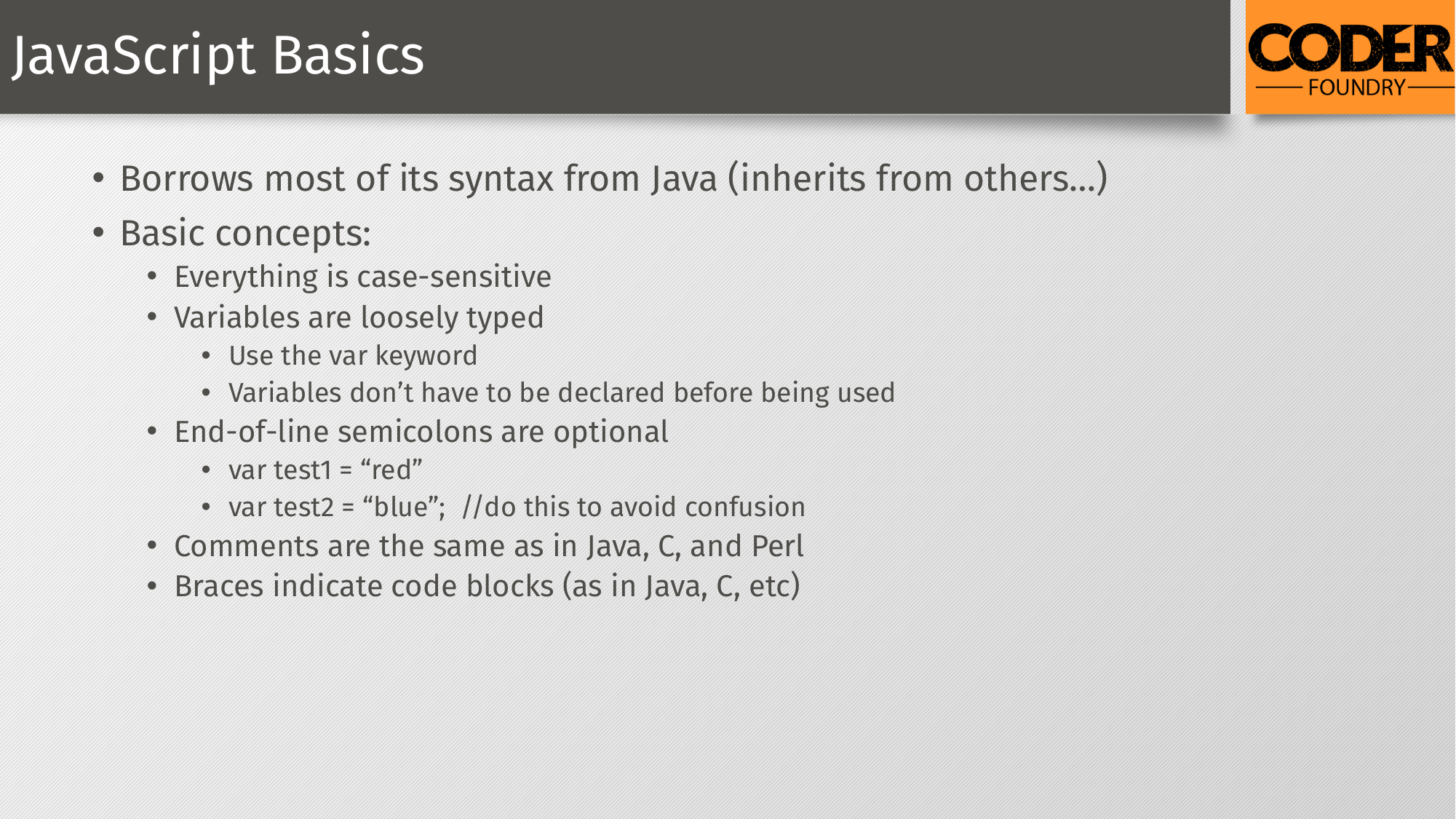

# JavaScript Basics
Borrows most of its syntax from Java (inherits from others…)
Basic concepts:
Everything is case-sensitive
Variables are loosely typed
Use the var keyword
Variables don’t have to be declared before being used
End-of-line semicolons are optional
var test1 = “red”
var test2 = “blue”;  //do this to avoid confusion
Comments are the same as in Java, C, and Perl
Braces indicate code blocks (as in Java, C, etc)